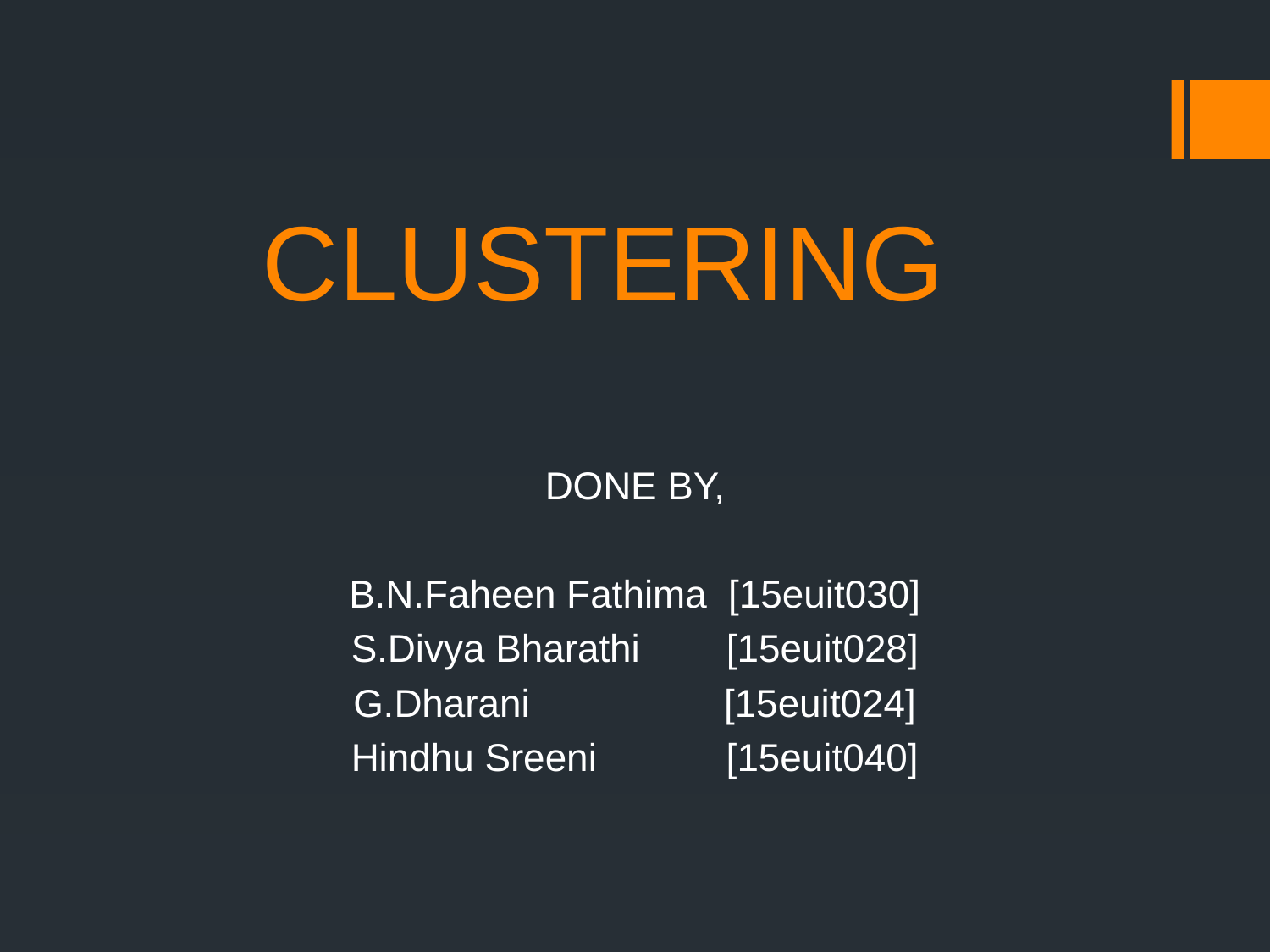

# CLUSTERING
DONE BY,

B.N.Faheen Fathima  [15euit030]
S.Divya Bharathi        [15euit028]
G.Dharani                  [15euit024]
Hindhu Sreeni            [15euit040]